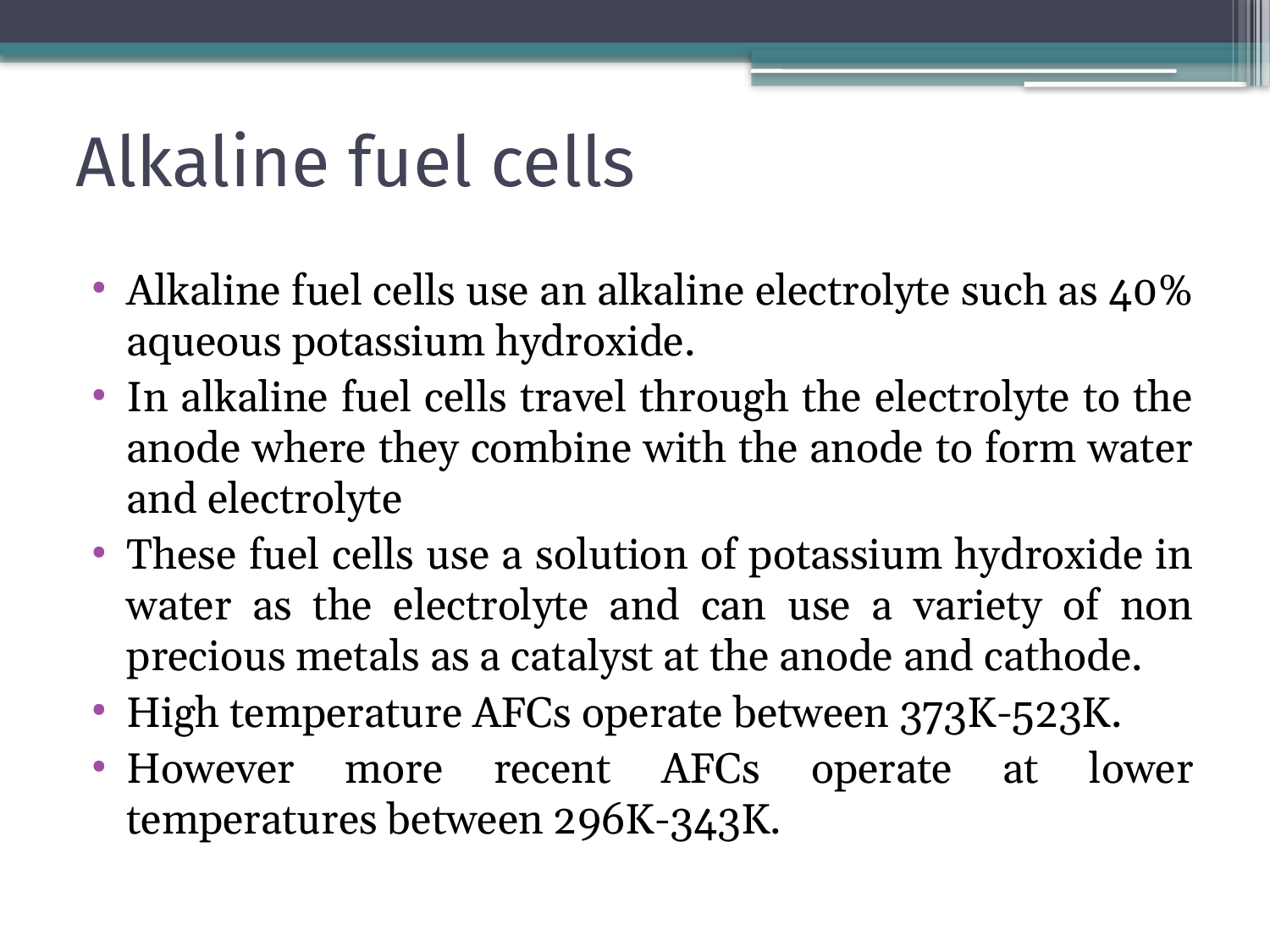

# Alkaline fuel cells
Alkaline fuel cells use an alkaline electrolyte such as 40% aqueous potassium hydroxide.
In alkaline fuel cells travel through the electrolyte to the anode where they combine with the anode to form water and electrolyte
These fuel cells use a solution of potassium hydroxide in water as the electrolyte and can use a variety of non precious metals as a catalyst at the anode and cathode.
High temperature AFCs operate between 373K-523K.
However more recent AFCs operate at lower temperatures between 296K-343K.